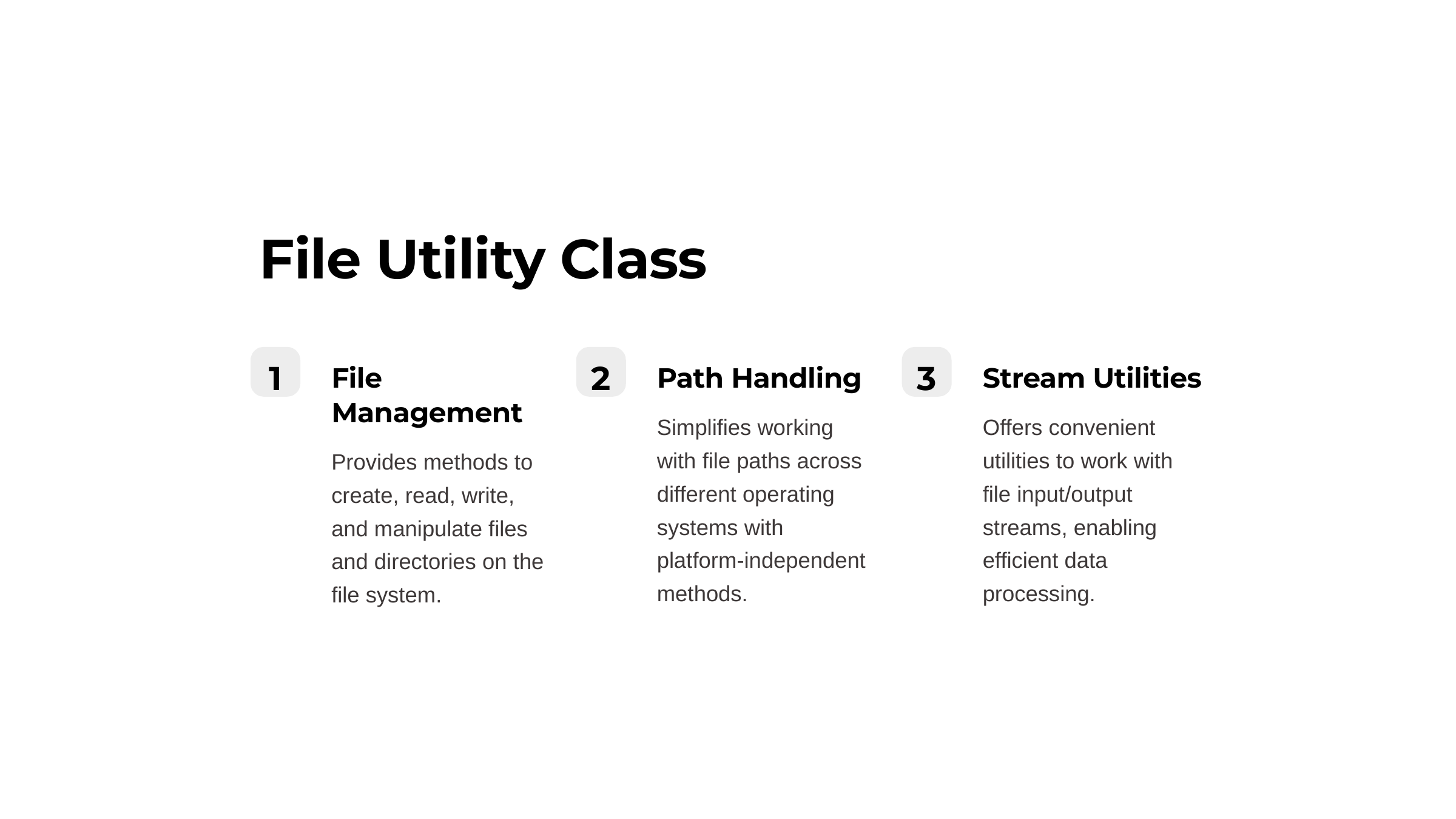

File Utility Class

1
2
3
File Management
Path Handling
Stream Utilities
Simplifies working with file paths across different operating systems with platform-independent methods.
Offers convenient utilities to work with file input/output streams, enabling efficient data processing.
Provides methods to create, read, write, and manipulate files and directories on the file system.